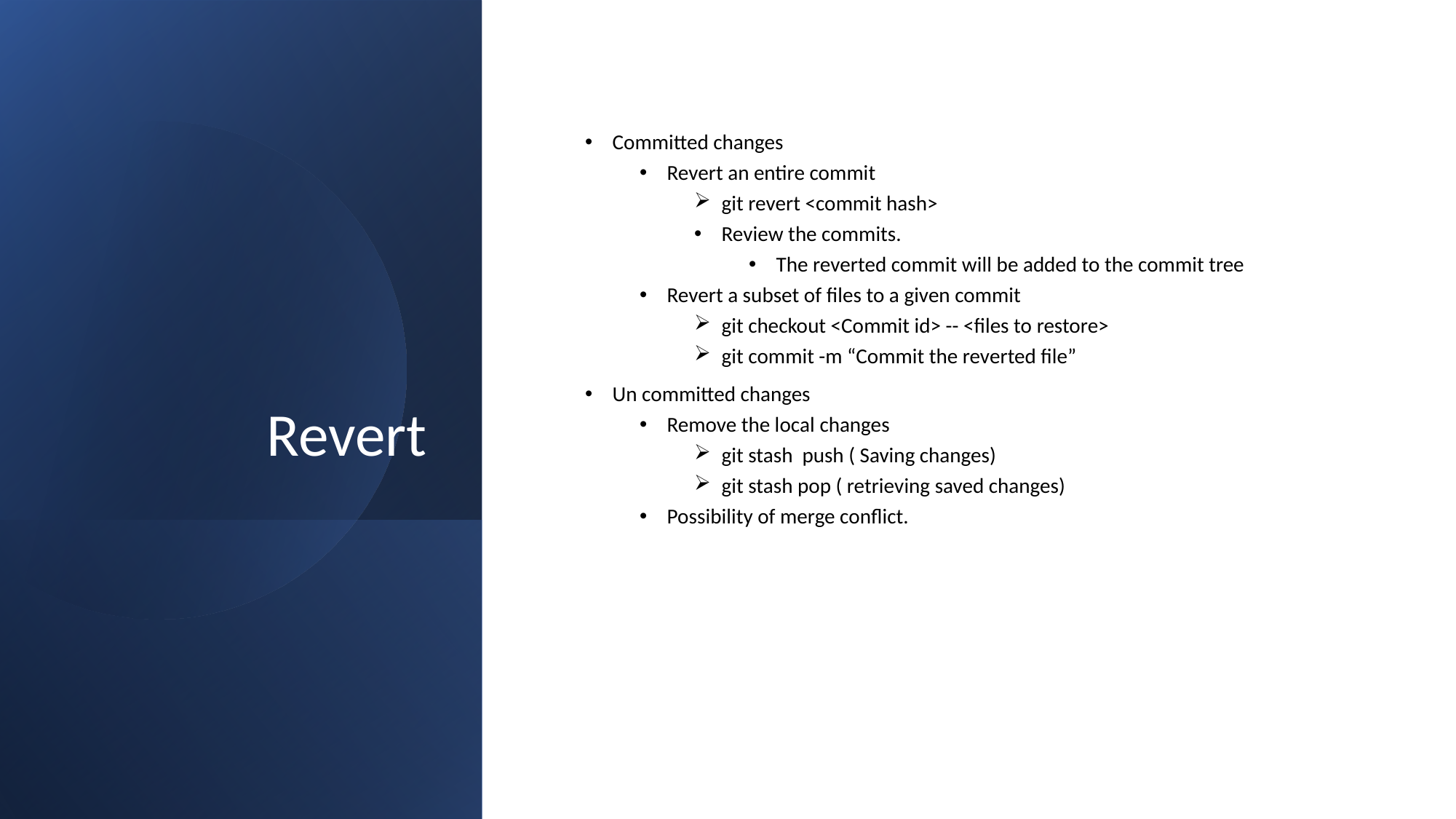

# Revert

Committed changes
Revert an entire commit
git revert <commit hash>
Review the commits.
The reverted commit will be added to the commit tree
Revert a subset of files to a given commit
git checkout <Commit id> -- <files to restore>
git commit -m “Commit the reverted file”
Un committed changes
Remove the local changes
git stash  push ( Saving changes)
git stash pop ( retrieving saved changes)
Possibility of merge conflict.